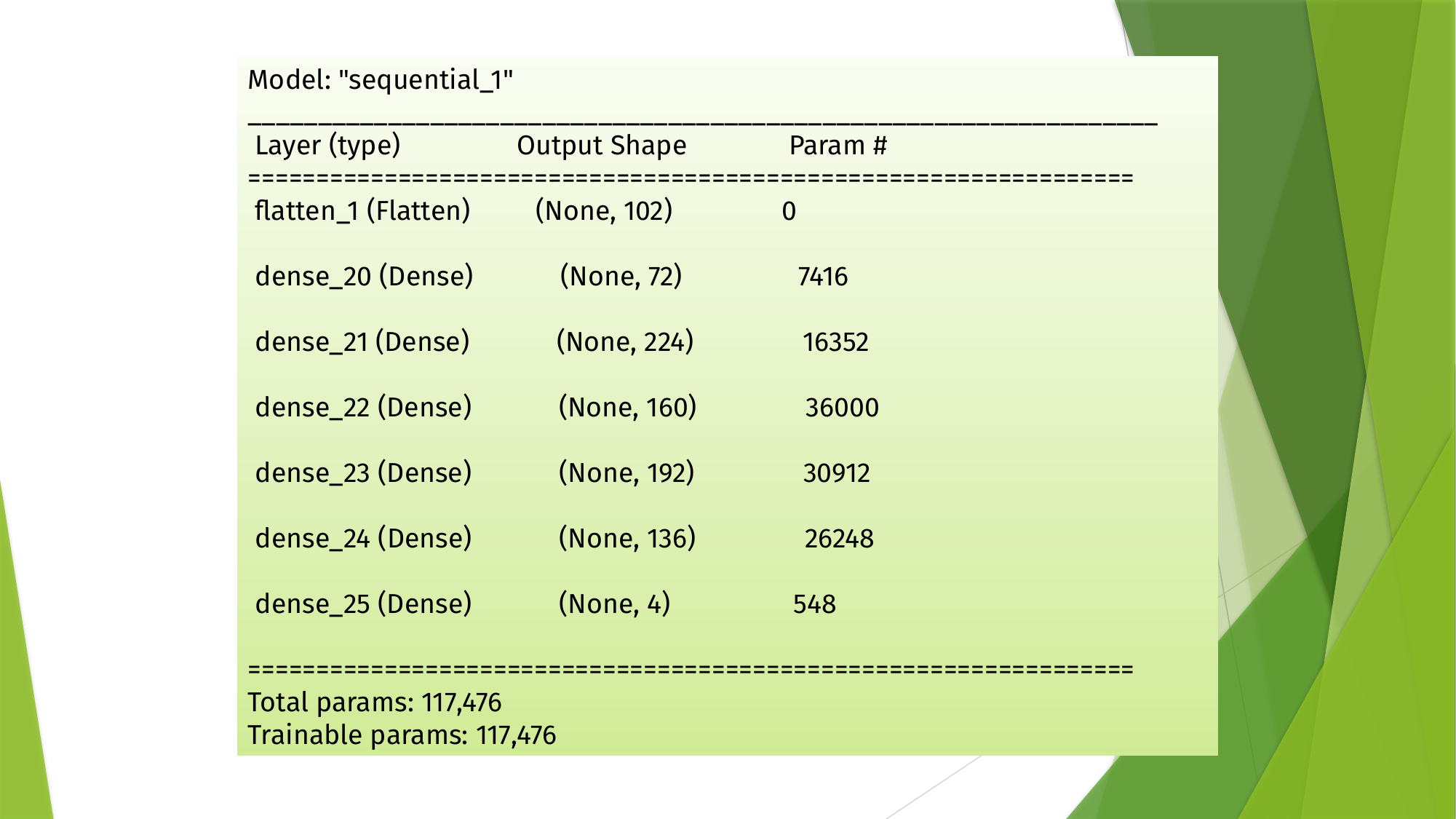

Model: "sequential_1"
_________________________________________________________________
 Layer (type)                Output Shape              Param #
=================================================================
 flatten_1 (Flatten)         (None, 102)               0

 dense_20 (Dense)            (None, 72)                7416

 dense_21 (Dense)            (None, 224)               16352

 dense_22 (Dense)            (None, 160)               36000

 dense_23 (Dense)            (None, 192)               30912

 dense_24 (Dense)            (None, 136)               26248

 dense_25 (Dense)            (None, 4)                 548

=================================================================
Total params: 117,476
Trainable params: 117,476